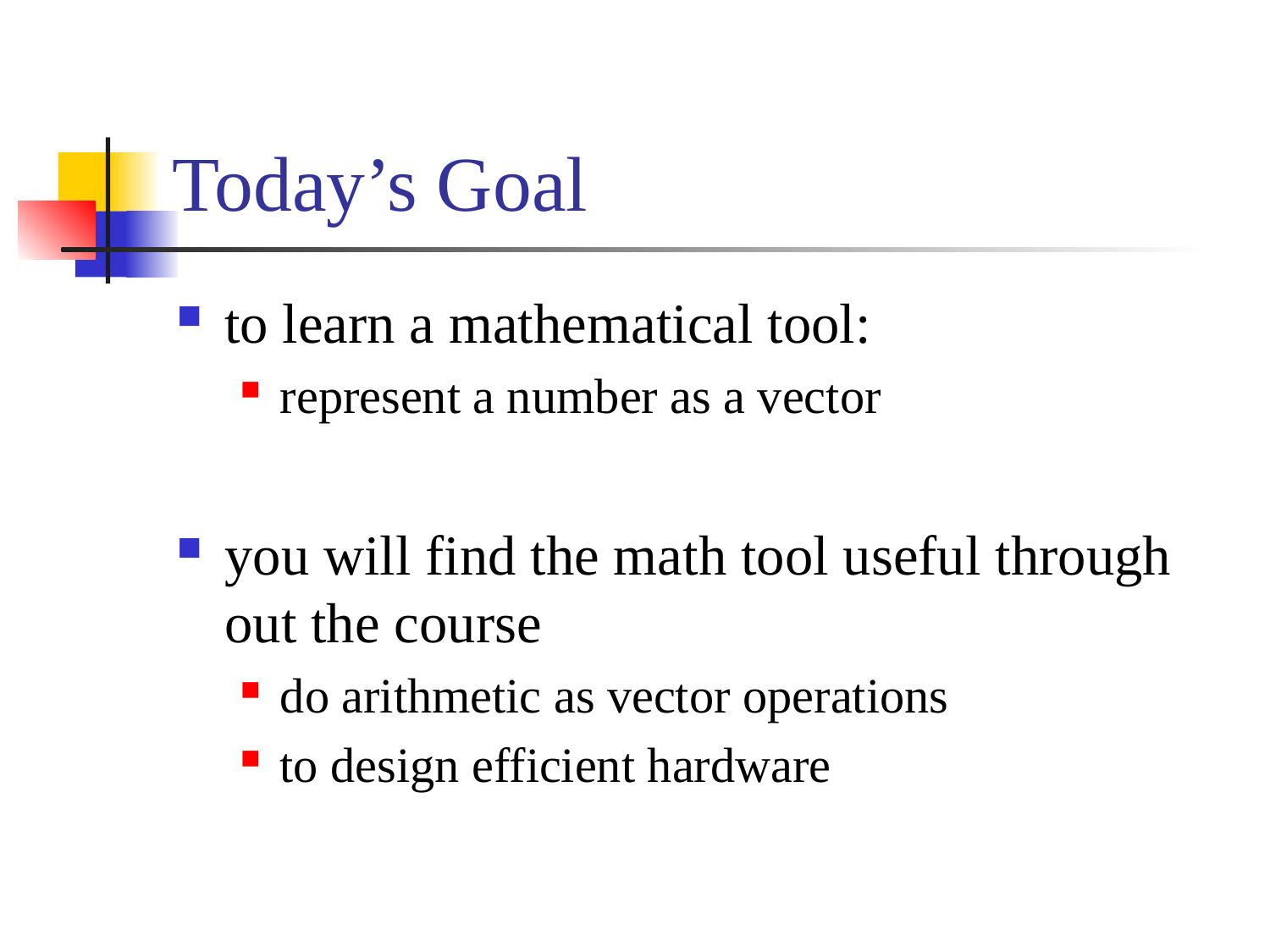

# Today’s Goal
to learn a mathematical tool:
represent a number as a vector

you will find the math tool useful through out the course
do arithmetic as vector operations
to design efficient hardware